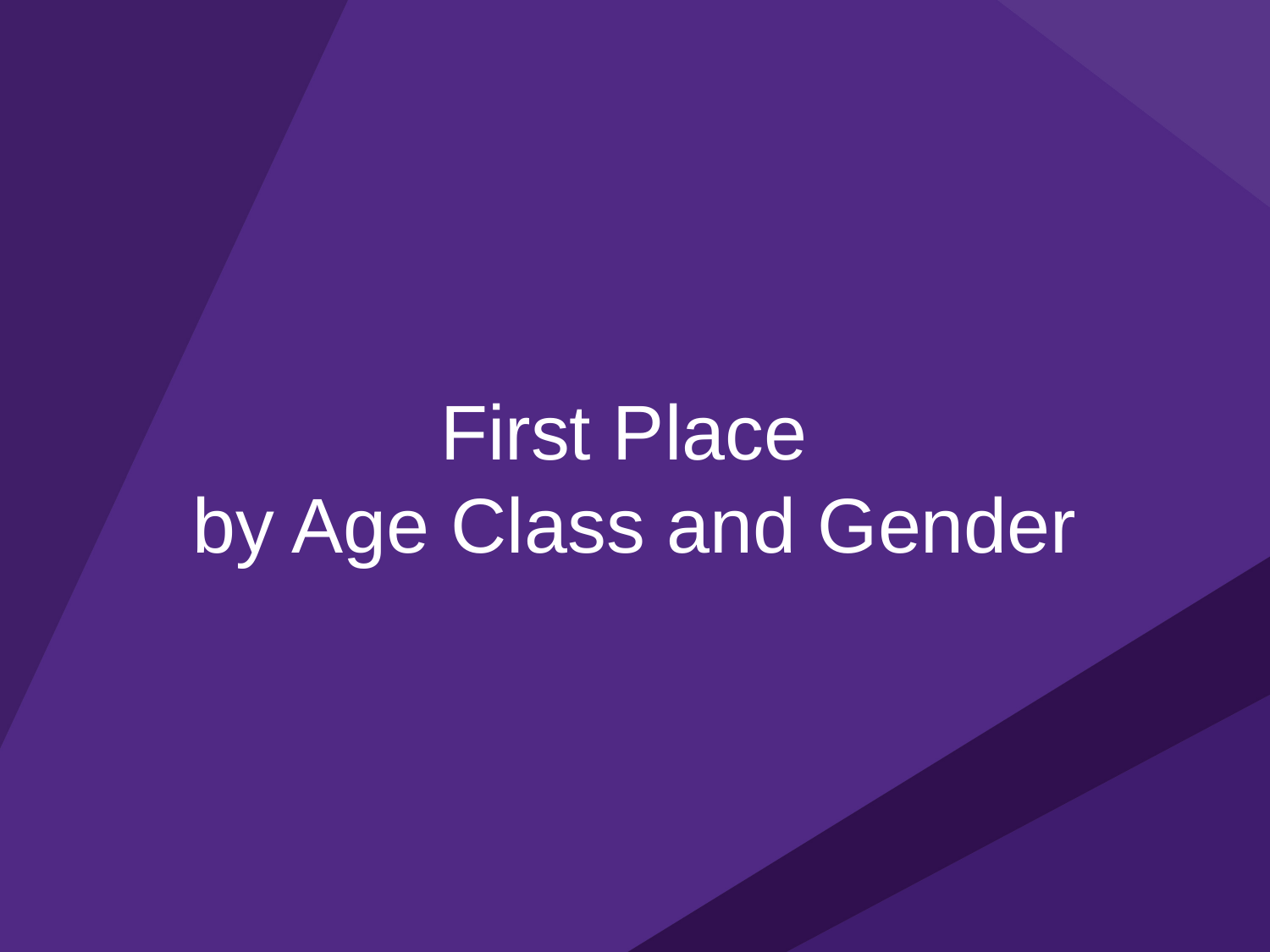

# First Place by Age Class and Gender